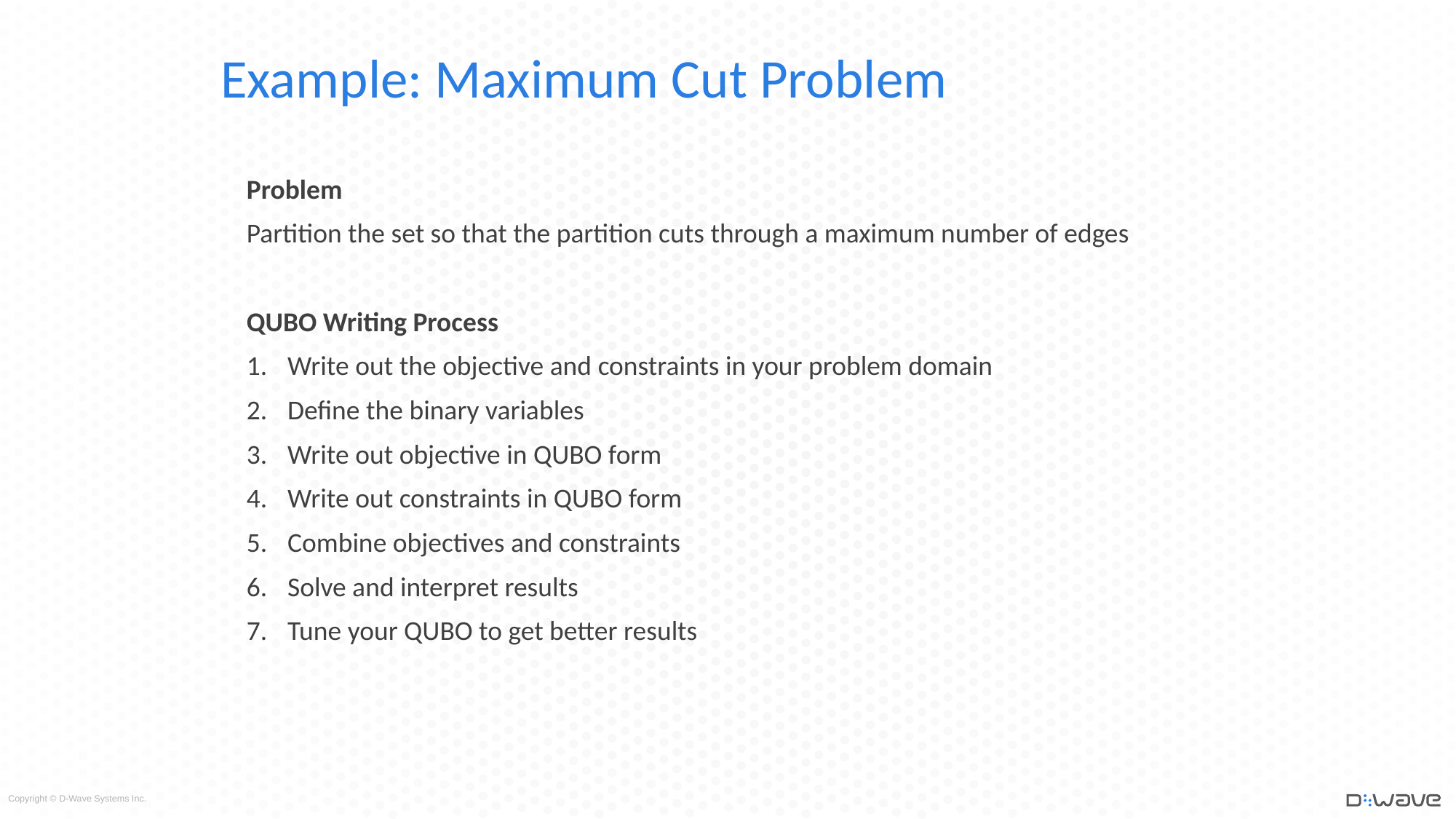

# Example: Maximum Cut Problem
Problem
Partition the set so that the partition cuts through a maximum number of edges

QUBO Writing Process
Write out the objective and constraints in your problem domain
Define the binary variables
Write out objective in QUBO form
Write out constraints in QUBO form
Combine objectives and constraints
Solve and interpret results
Tune your QUBO to get better results